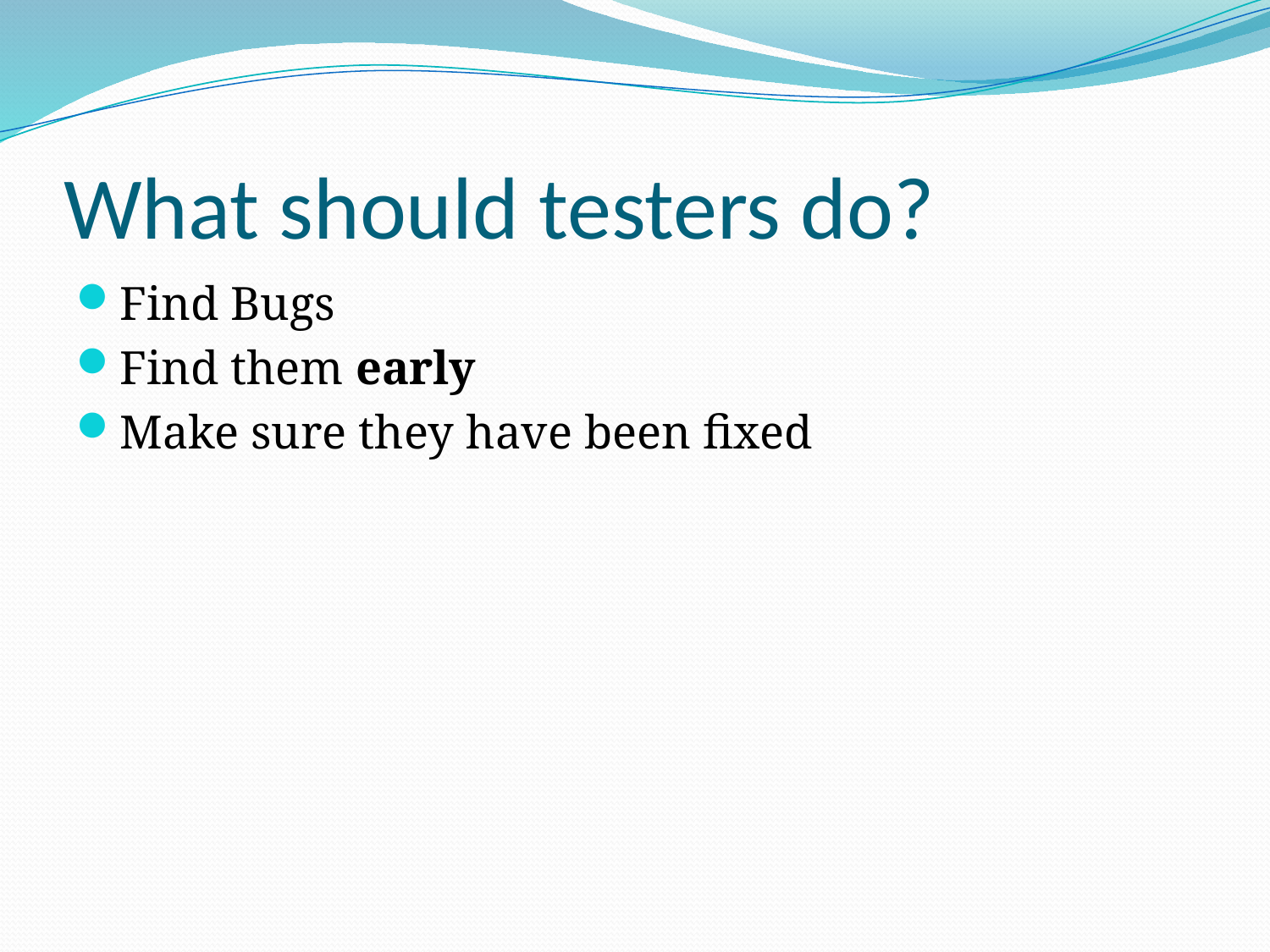

# What should testers do?
Find Bugs
Find them early
Make sure they have been fixed